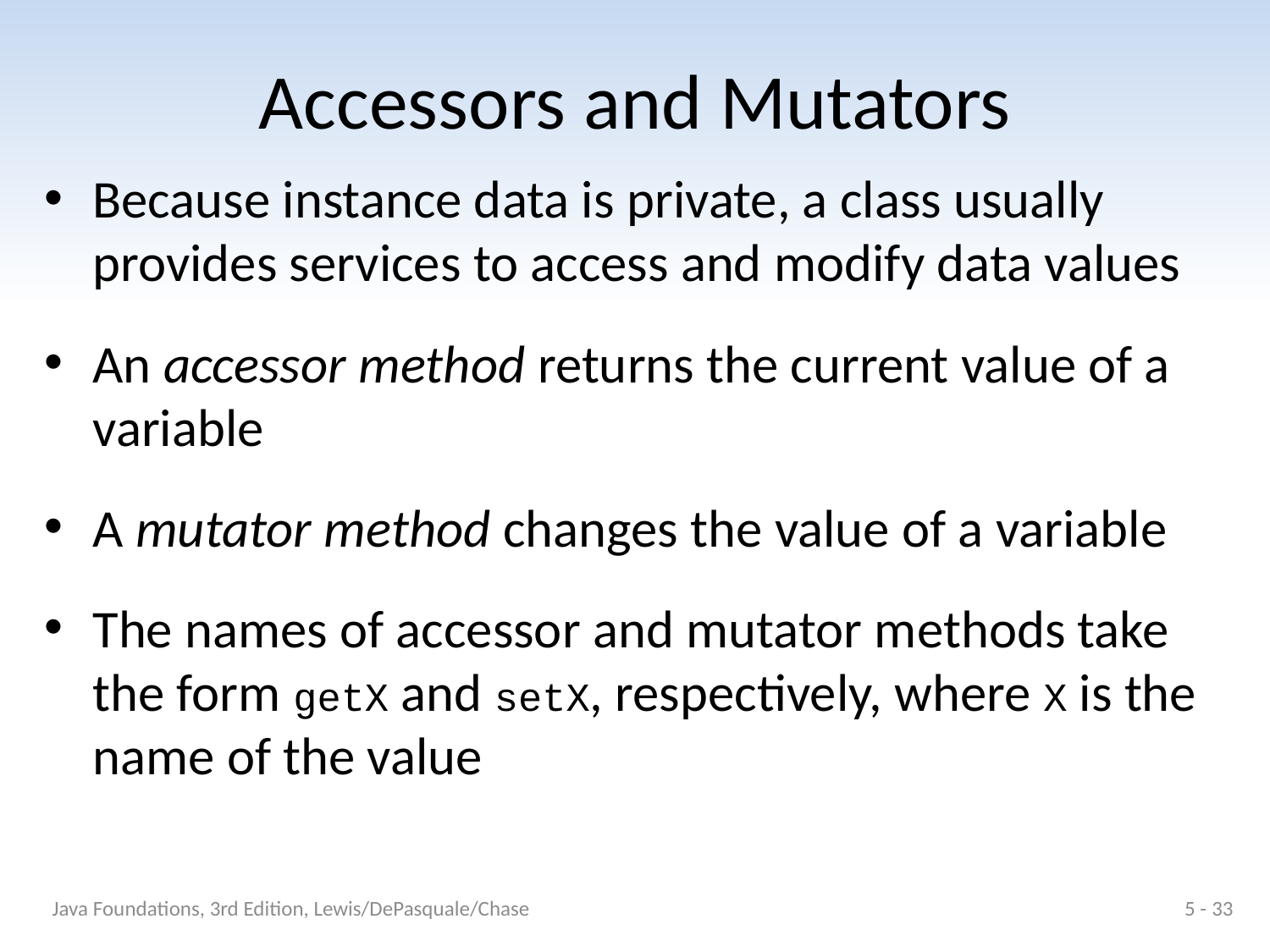

# Accessors and Mutators
Because instance data is private, a class usually provides services to access and modify data values
An accessor method returns the current value of a variable
A mutator method changes the value of a variable
The names of accessor and mutator methods take the form getX and setX, respectively, where X is the name of the value
Java Foundations, 3rd Edition, Lewis/DePasquale/Chase
5 - 33